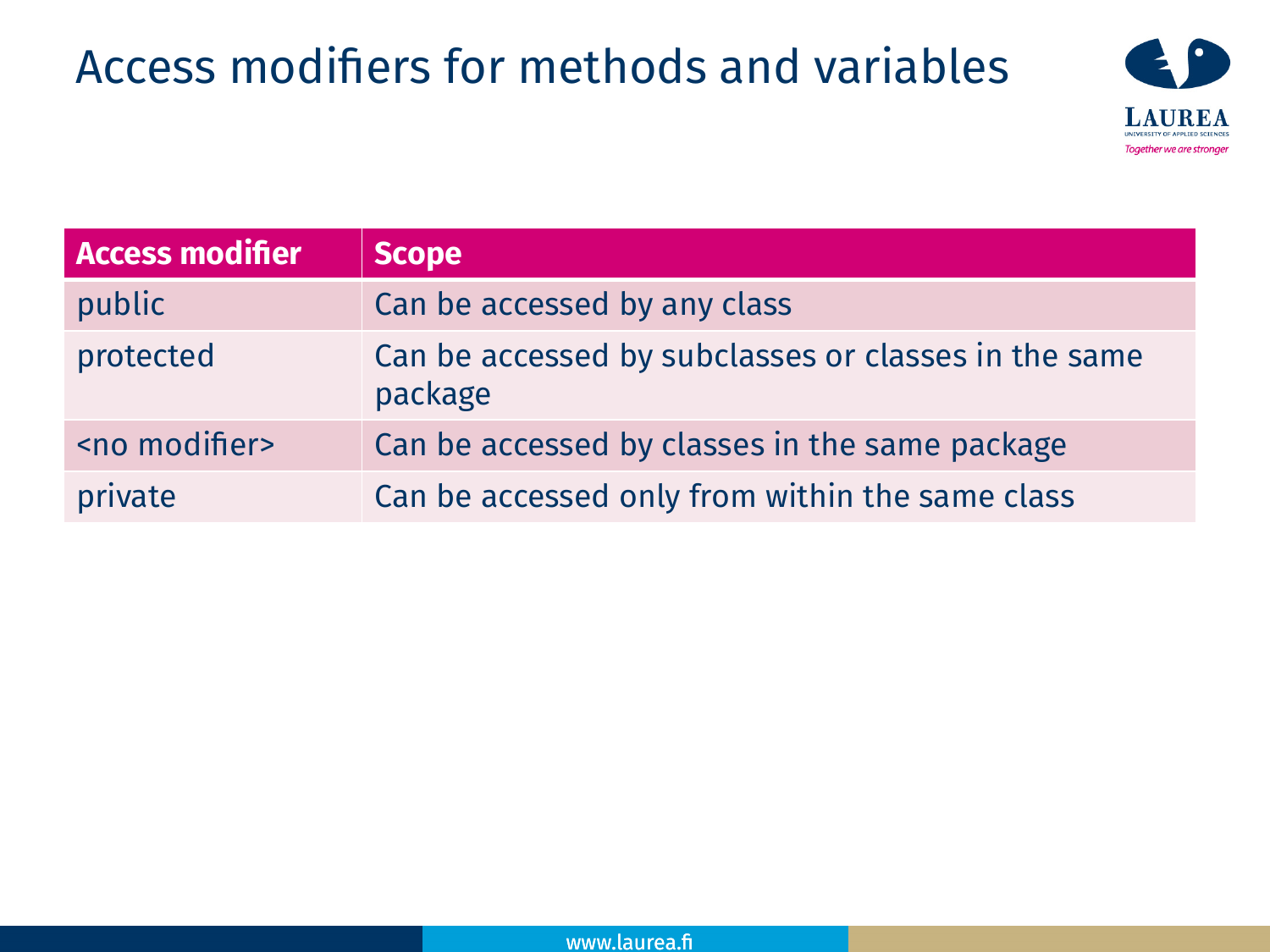

# Access modifiers for methods and variables
| Access modifier | Scope |
| --- | --- |
| public | Can be accessed by any class |
| protected | Can be accessed by subclasses or classes in the same package |
| <no modifier> | Can be accessed by classes in the same package |
| private | Can be accessed only from within the same class |